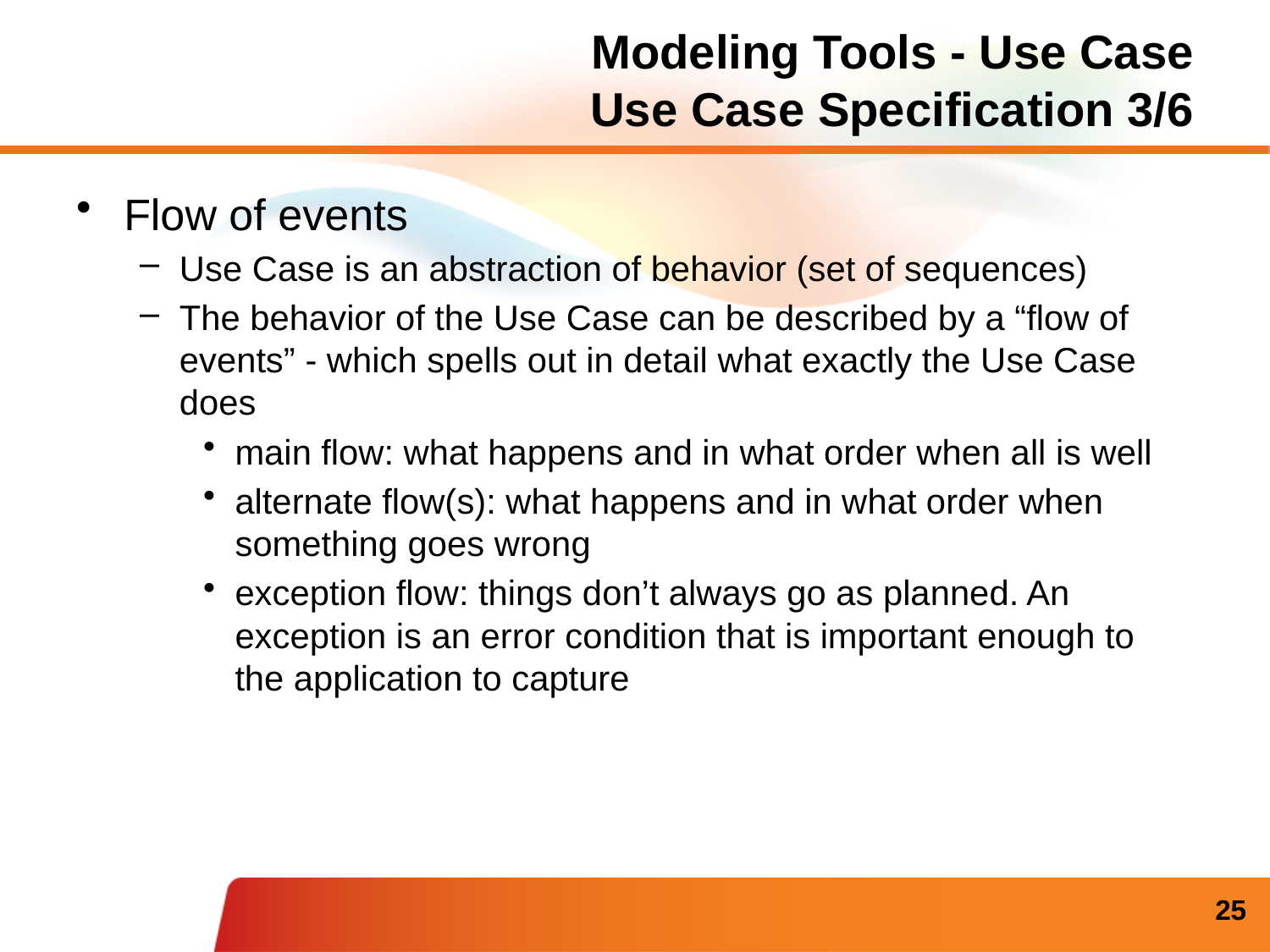

# Modeling Tools - Use Case Use Case Specification 3/6
Flow of events
Use Case is an abstraction of behavior (set of sequences)
The behavior of the Use Case can be described by a “flow of events” - which spells out in detail what exactly the Use Case does
main flow: what happens and in what order when all is well
alternate flow(s): what happens and in what order when something goes wrong
exception flow: things don’t always go as planned. An exception is an error condition that is important enough to the application to capture